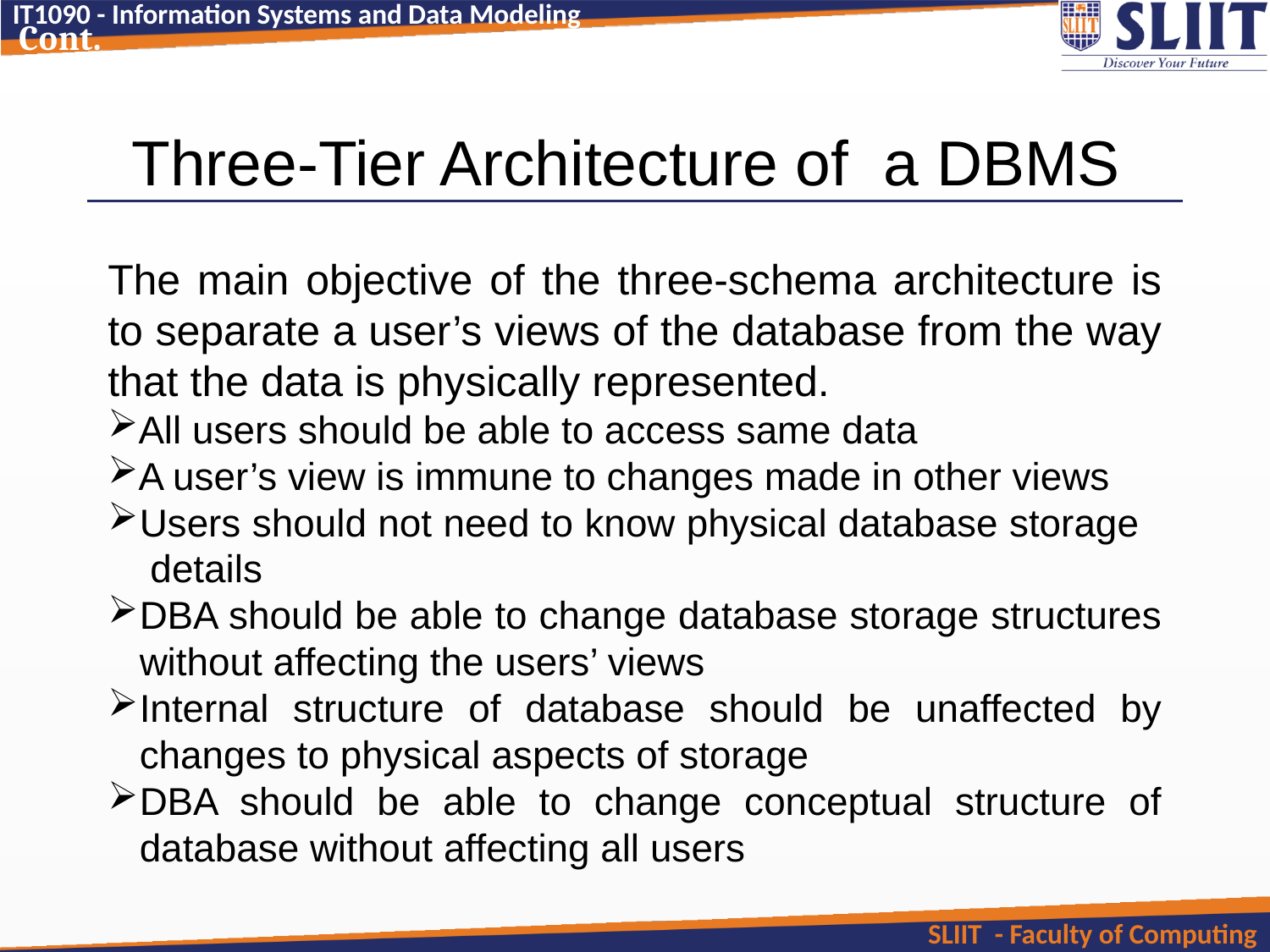

Cont.
Three-Tier Architecture of  a DBMS

The main objective of the three-schema architecture is to separate a user’s views of the database from the way that the data is physically represented.
All users should be able to access same data
A user’s view is immune to changes made in other views
Users should not need to know physical database storage    details
DBA should be able to change database storage structures without affecting the users’ views
Internal structure of database should be unaffected by changes to physical aspects of storage
DBA should be able to change conceptual structure of database without affecting all users